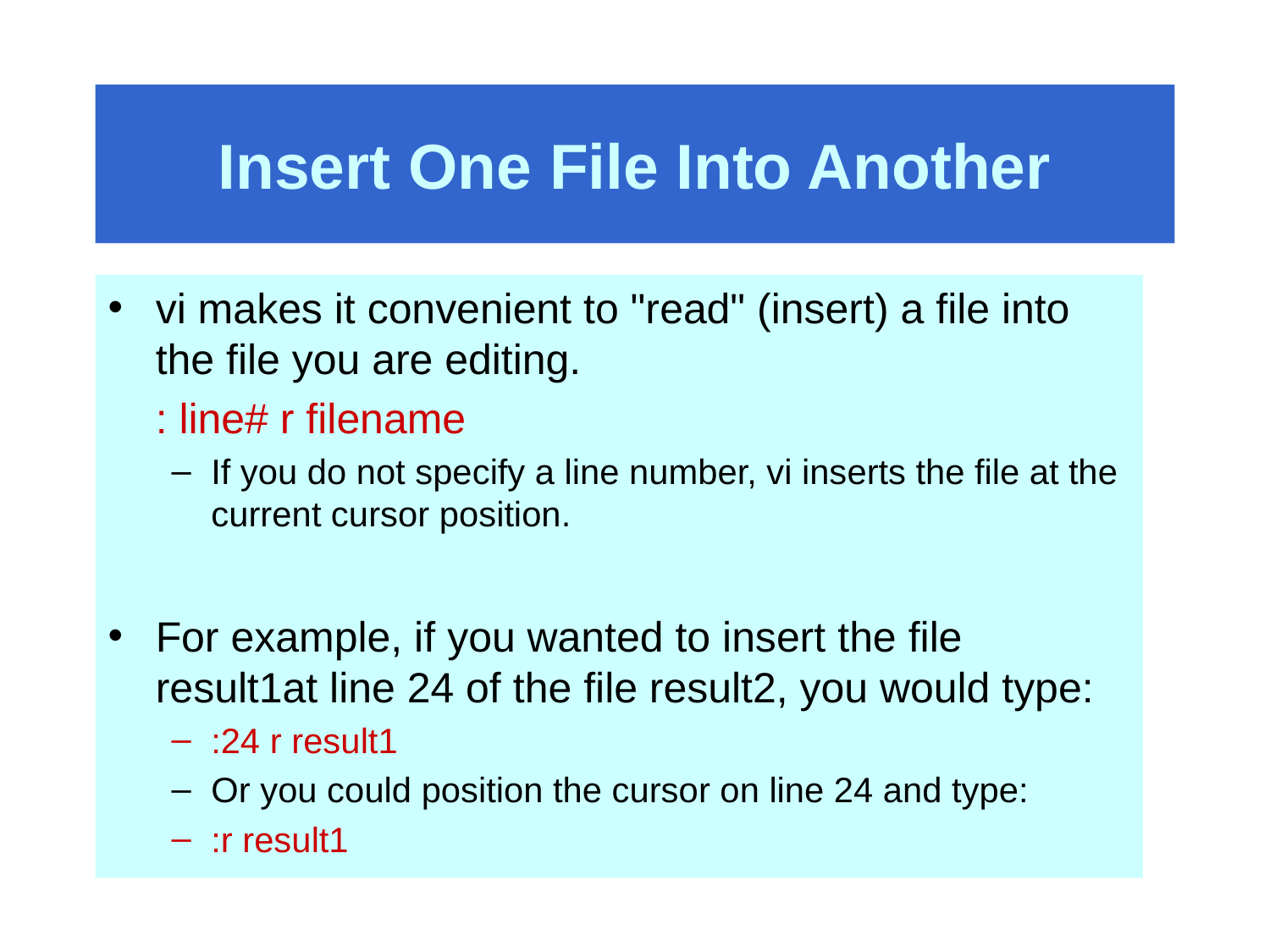

# Insert One File Into Another
vi makes it convenient to "read" (insert) a file into the file you are editing.
	: line# r filename
If you do not specify a line number, vi inserts the file at the current cursor position.

For example, if you wanted to insert the file result1at line 24 of the file result2, you would type:
:24 r result1
Or you could position the cursor on line 24 and type:
:r result1